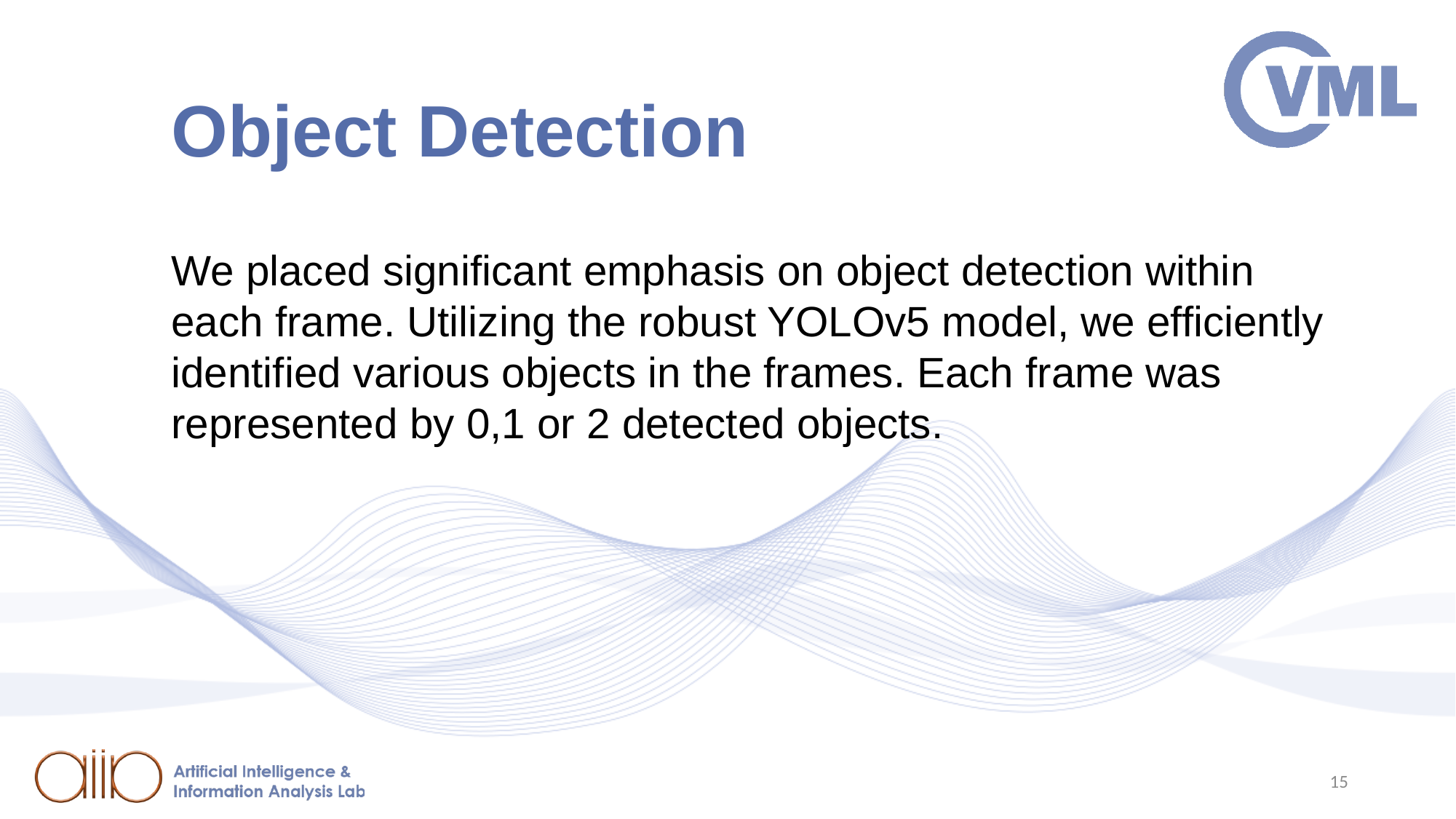

# Object Detection
We placed significant emphasis on object detection within each frame. Utilizing the robust YOLOv5 model, we efficiently identified various objects in the frames. Each frame was represented by 0,1 or 2 detected objects.
15